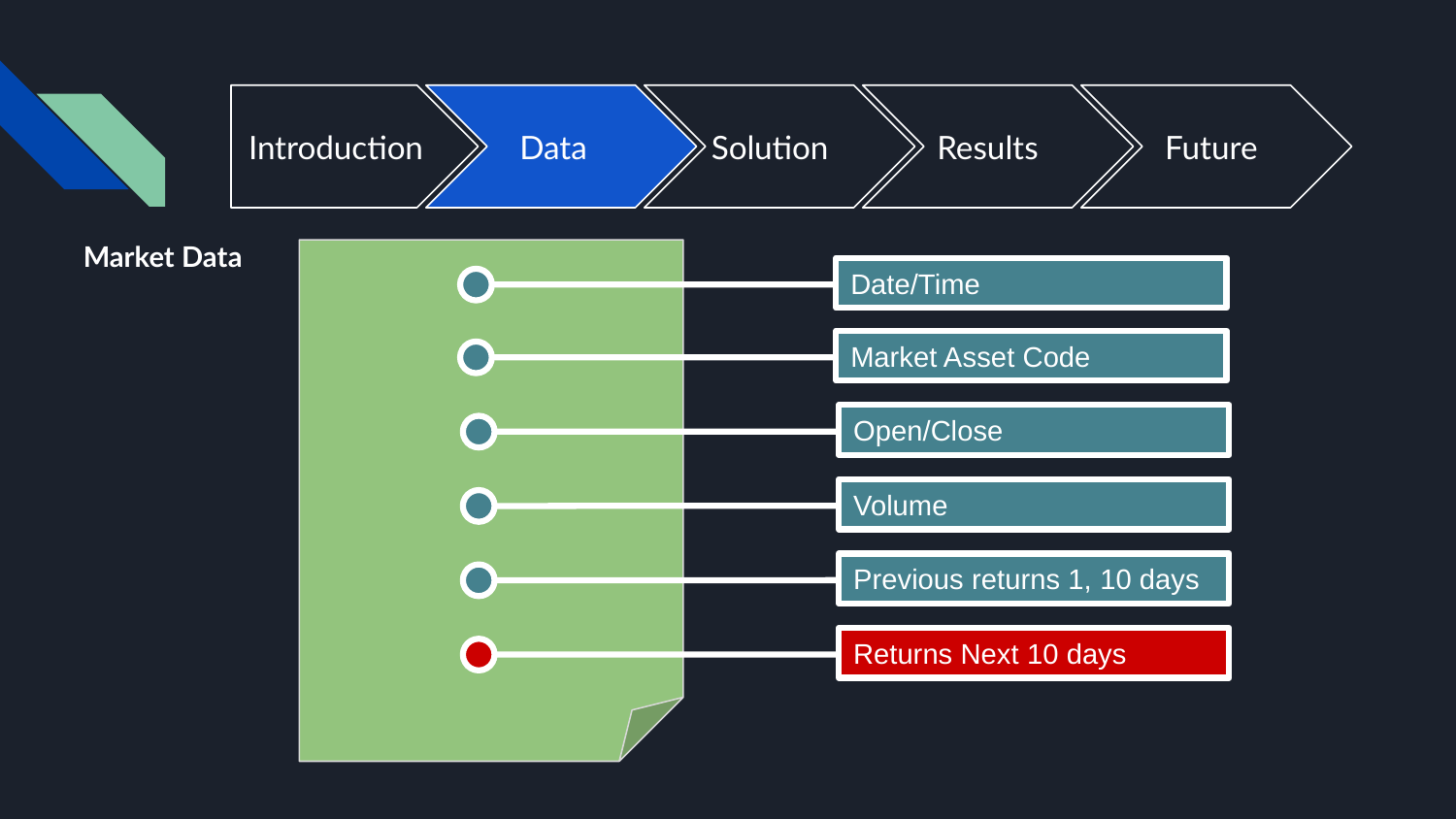

Introduction
Data
Solution
Results
Future

Market Data

Date/Time

Market Asset Code

Open/Close

Volume
Previous returns 1, 10 days
Returns Next 10 days